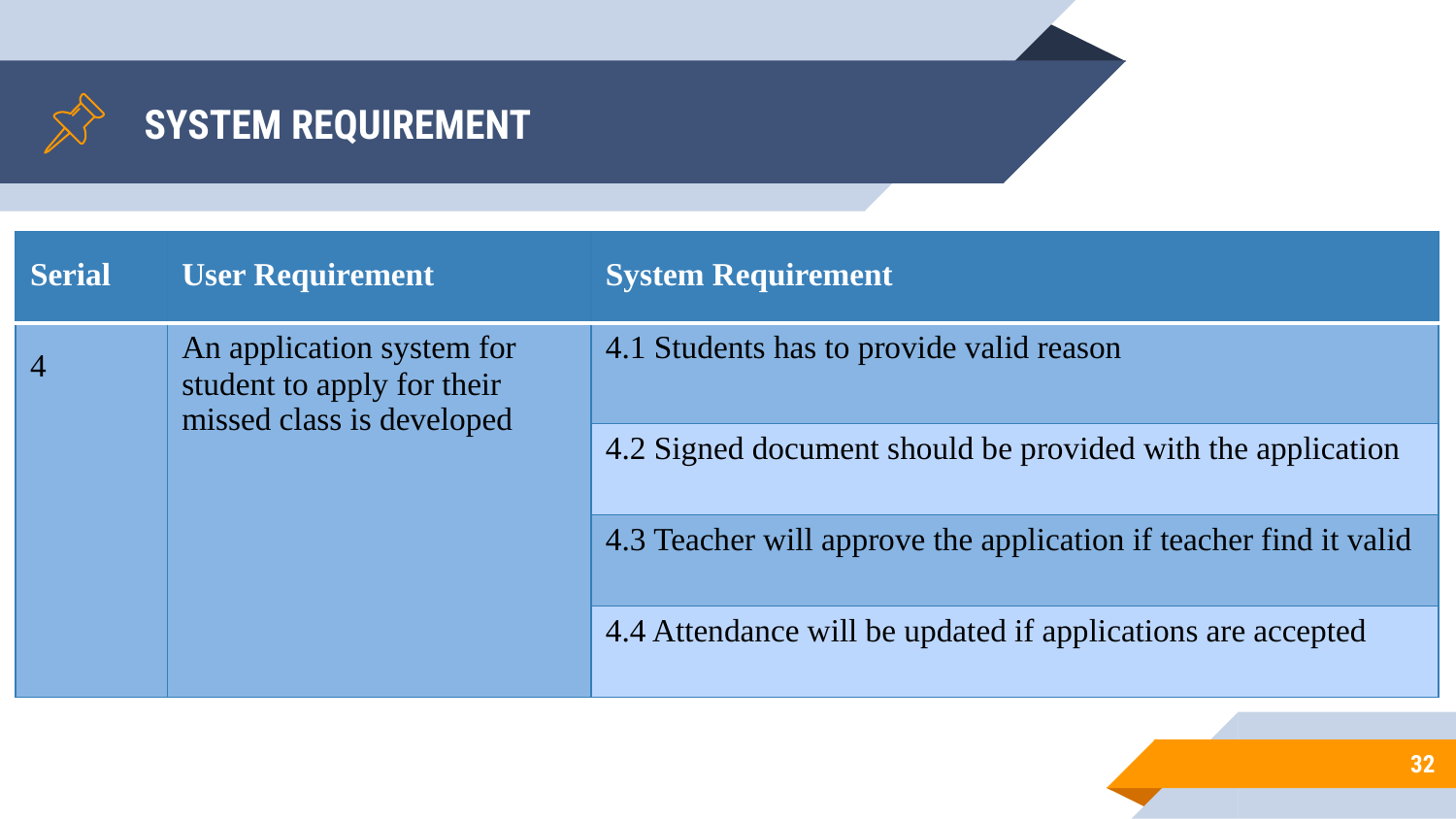

# SYSTEM REQUIREMENT

| Serial | User Requirement | System Requirement |
| --- | --- | --- |
| 4 | An application system for student to apply for their missed class is developed | 4.1 Students has to provide valid reason |
|  |  | 4.2 Signed document should be provided with the application |
|  |  | 4.3 Teacher will approve the application if teacher find it valid |
|  |  | 4.4 Attendance will be updated if applications are accepted |
32